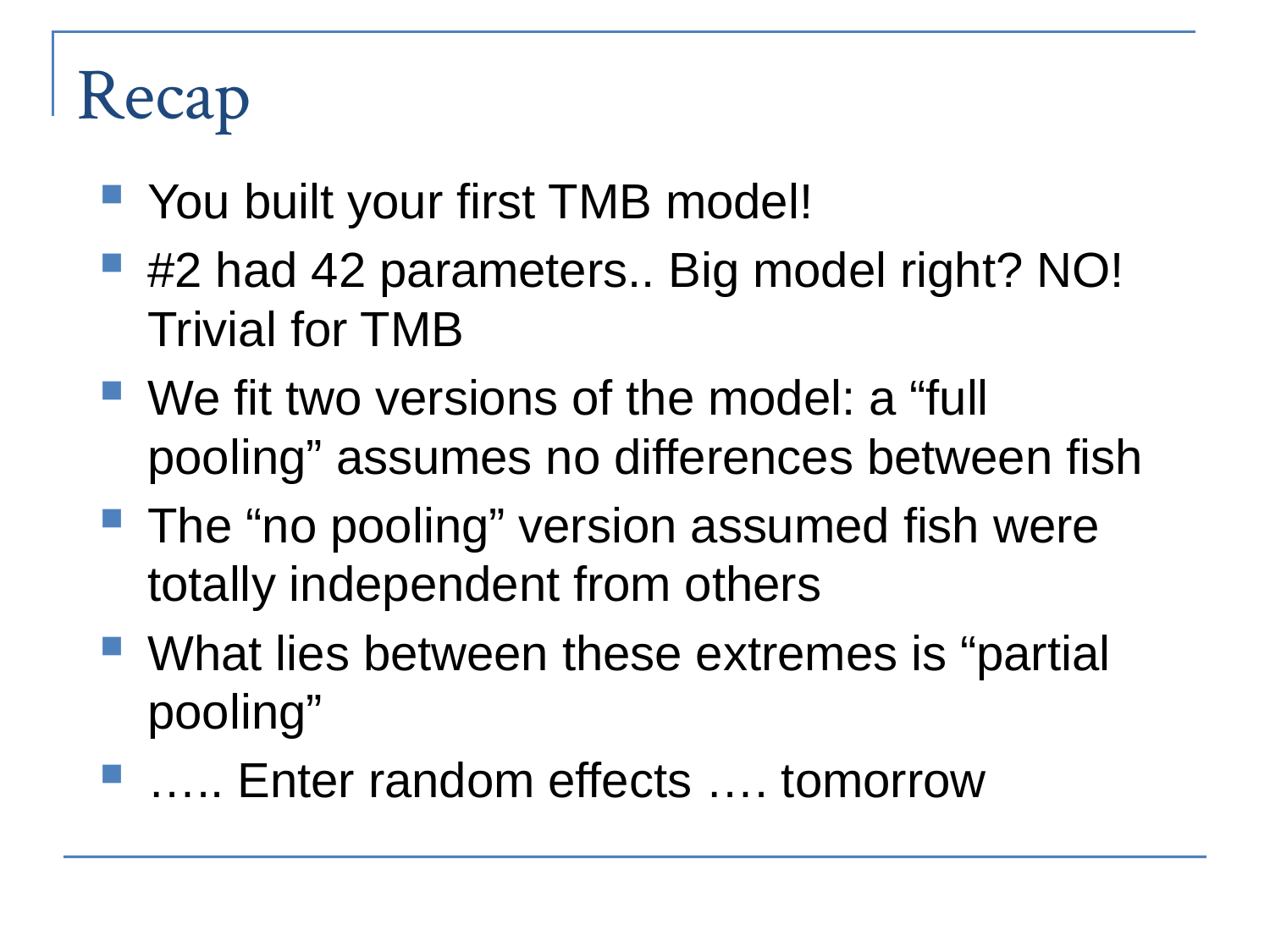

# Recap
You built your first TMB model!
#2 had 42 parameters.. Big model right? NO! Trivial for TMB
We fit two versions of the model: a “full pooling” assumes no differences between fish
The “no pooling” version assumed fish were totally independent from others
What lies between these extremes is “partial pooling”
….. Enter random effects …. tomorrow